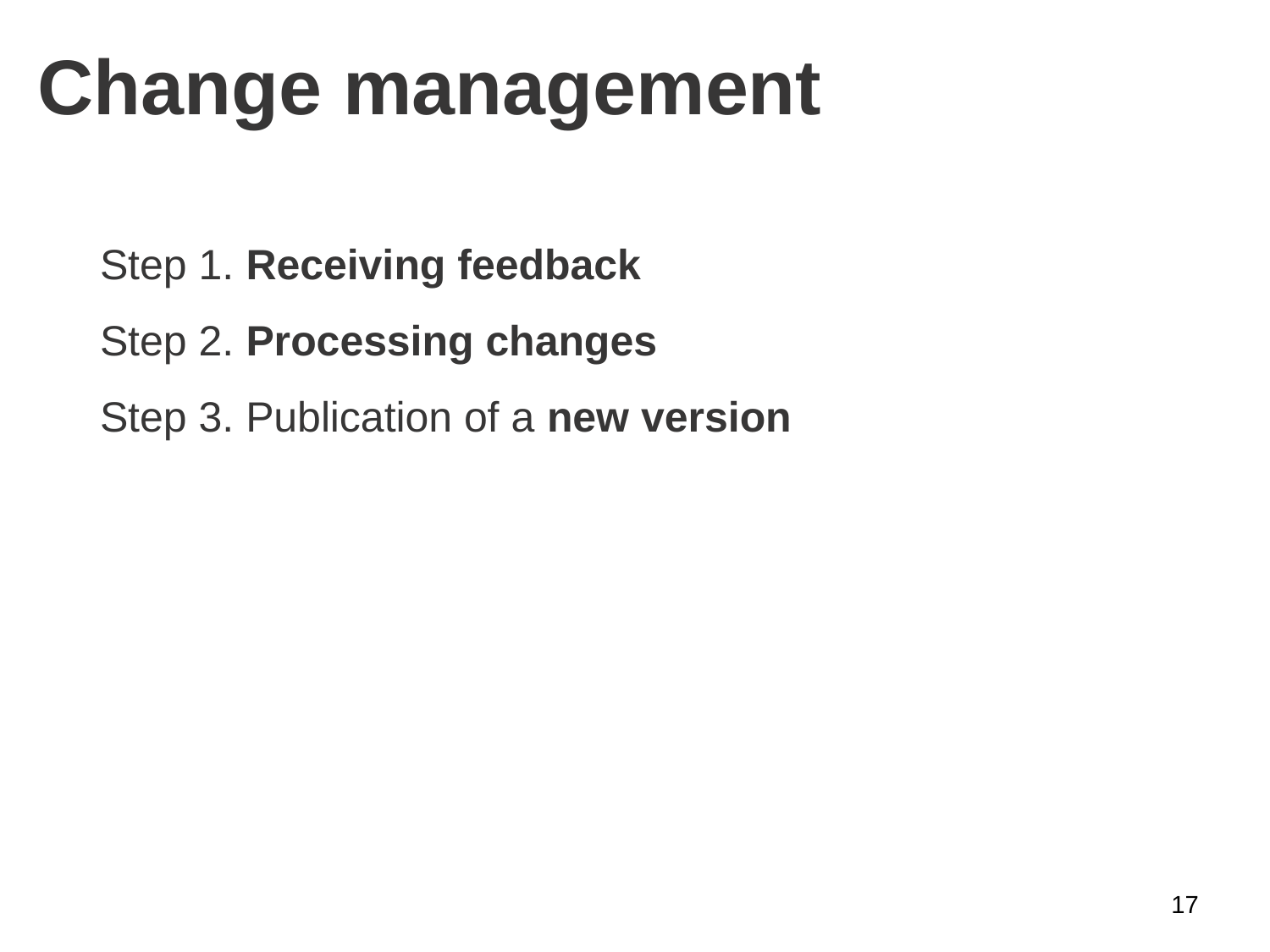

# Change management
Step 1. Receiving feedback
Step 2. Processing changes
Step 3. Publication of a new version
17